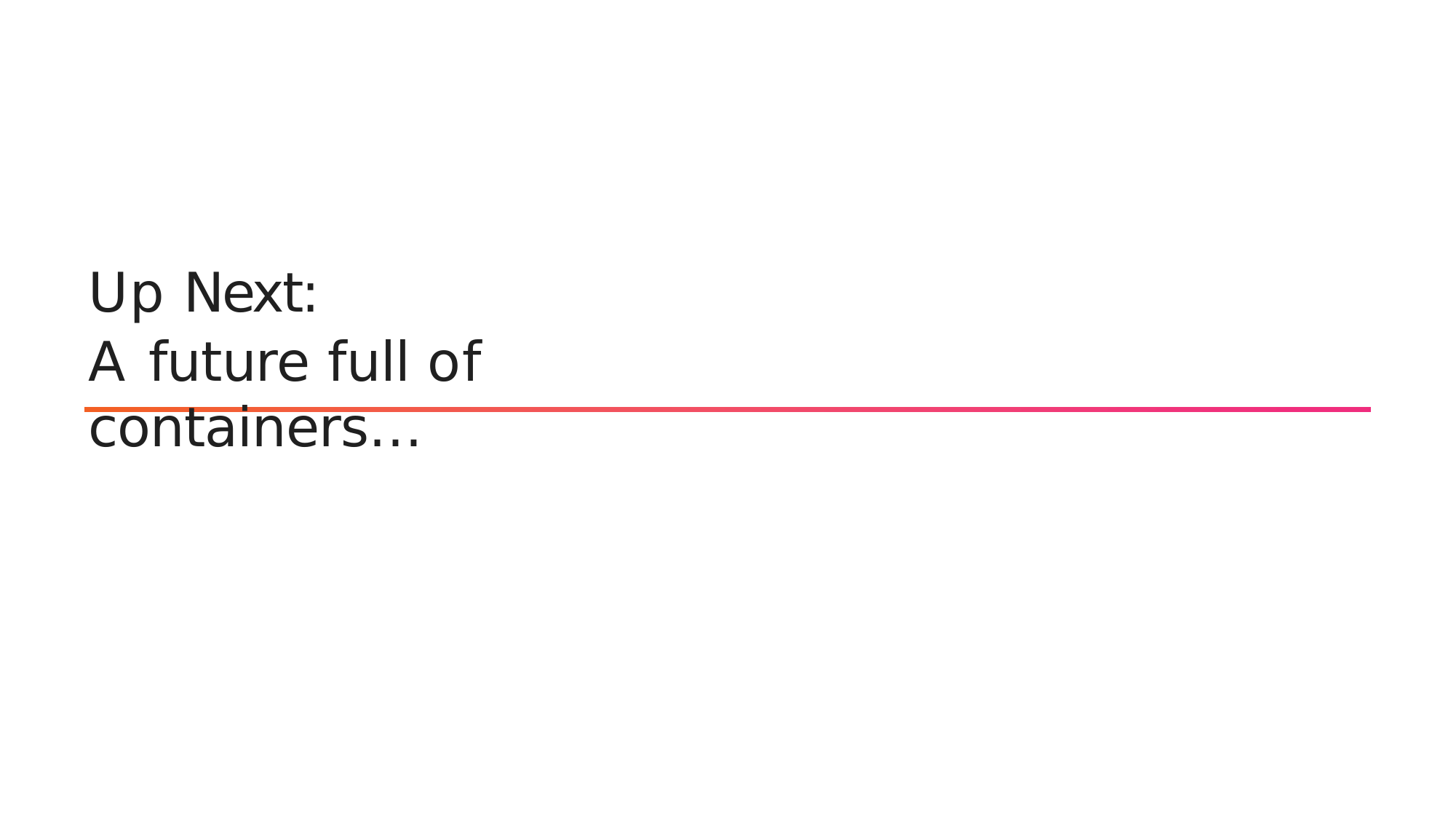

# Up Next:
A future full of containers…
4